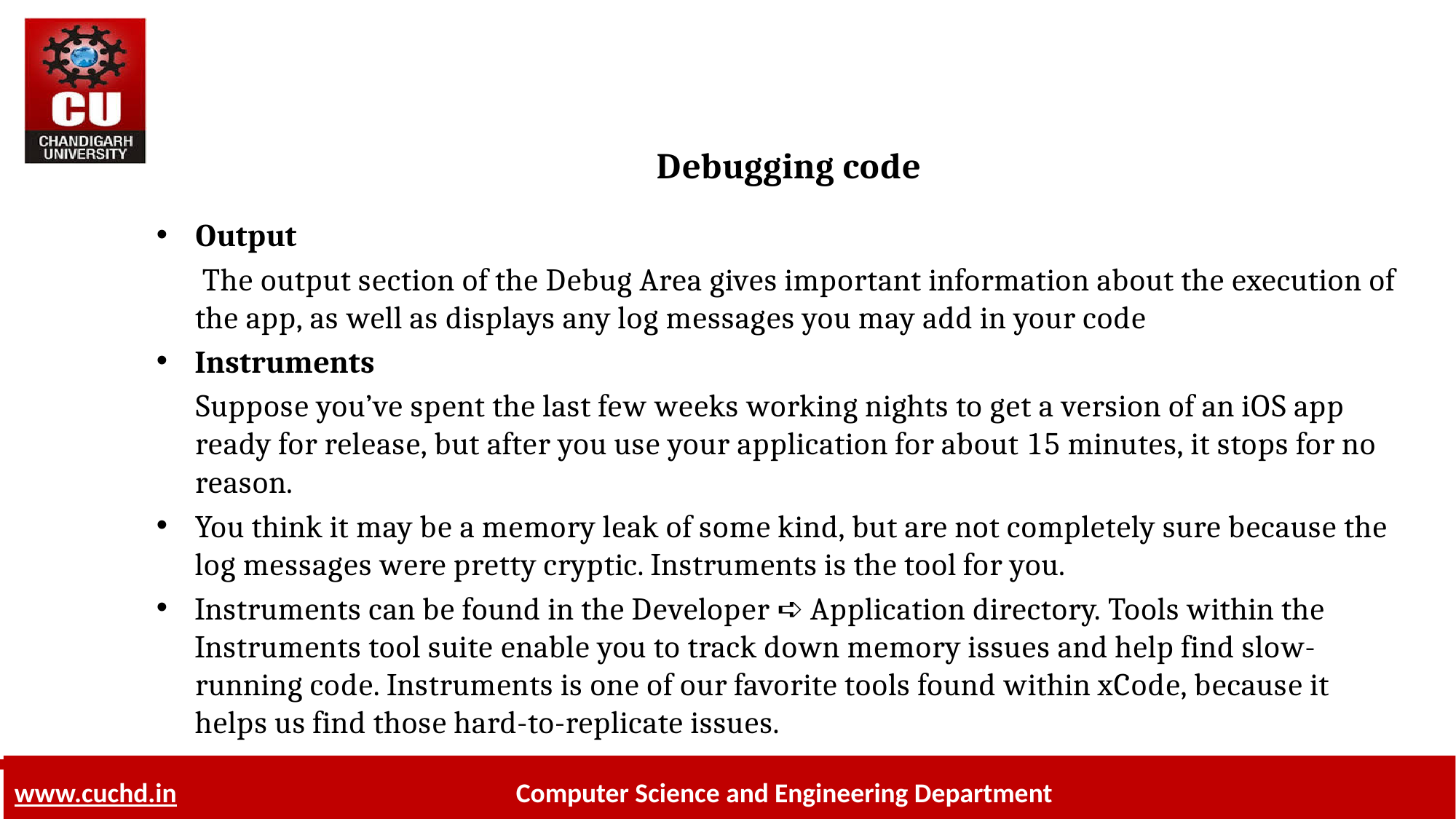

# Debugging code
Output
	 The output section of the Debug Area gives important information about the execution of the app, as well as displays any log messages you may add in your code
Instruments
	Suppose you’ve spent the last few weeks working nights to get a version of an iOS app ready for release, but after you use your application for about 15 minutes, it stops for no reason.
You think it may be a memory leak of some kind, but are not completely sure because the log messages were pretty cryptic. Instruments is the tool for you.
Instruments can be found in the Developer ➪ Application directory. Tools within the Instruments tool suite enable you to track down memory issues and help find slow-running code. Instruments is one of our favorite tools found within xCode, because it helps us find those hard-to-replicate issues.